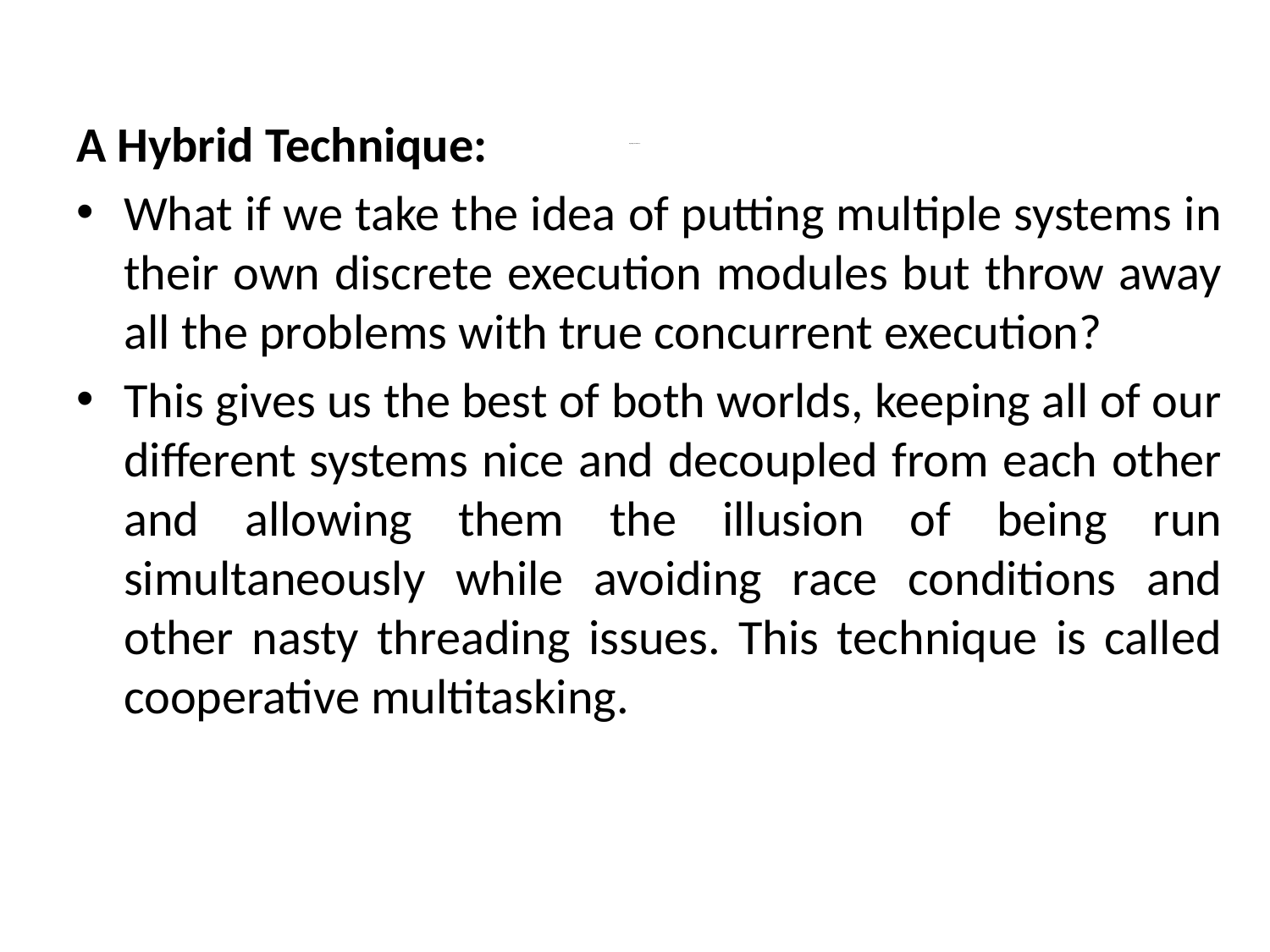

A Hybrid Technique:
What if we take the idea of putting multiple systems in their own discrete execution modules but throw away all the problems with true concurrent execution?
This gives us the best of both worlds, keeping all of our different systems nice and decoupled from each other and allowing them the illusion of being run simultaneously while avoiding race conditions and other nasty threading issues. This technique is called cooperative multitasking.
# Organizing the Main Loop